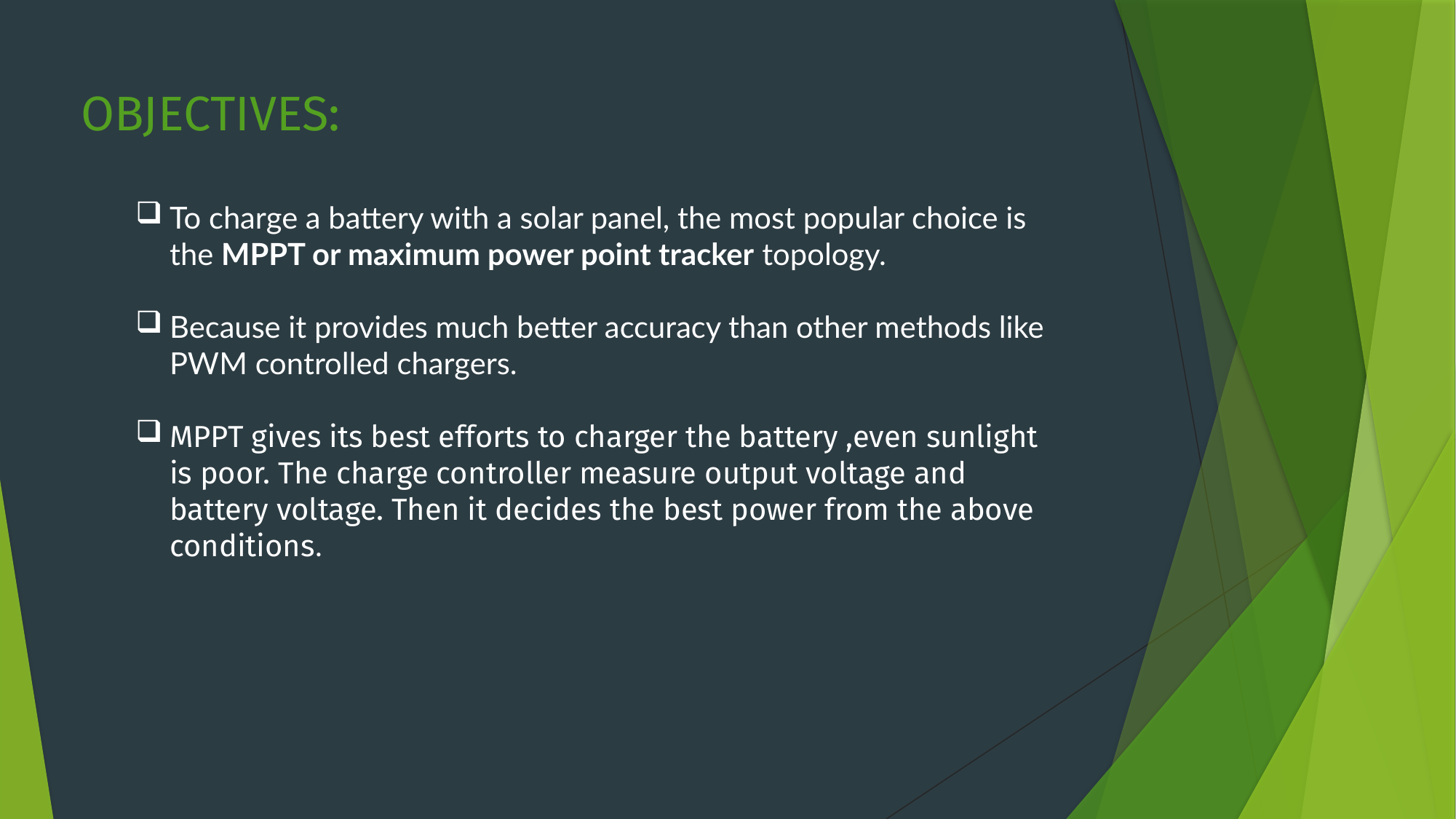

OBJECTIVES:

To charge a battery with a solar panel, the most popular choice is the MPPT or maximum power point tracker topology.

Because it provides much better accuracy than other methods like PWM controlled chargers.

MPPT gives its best efforts to charger the battery ,even sunlight is poor. The charge controller measure output voltage and battery voltage. Then it decides the best power from the above conditions.